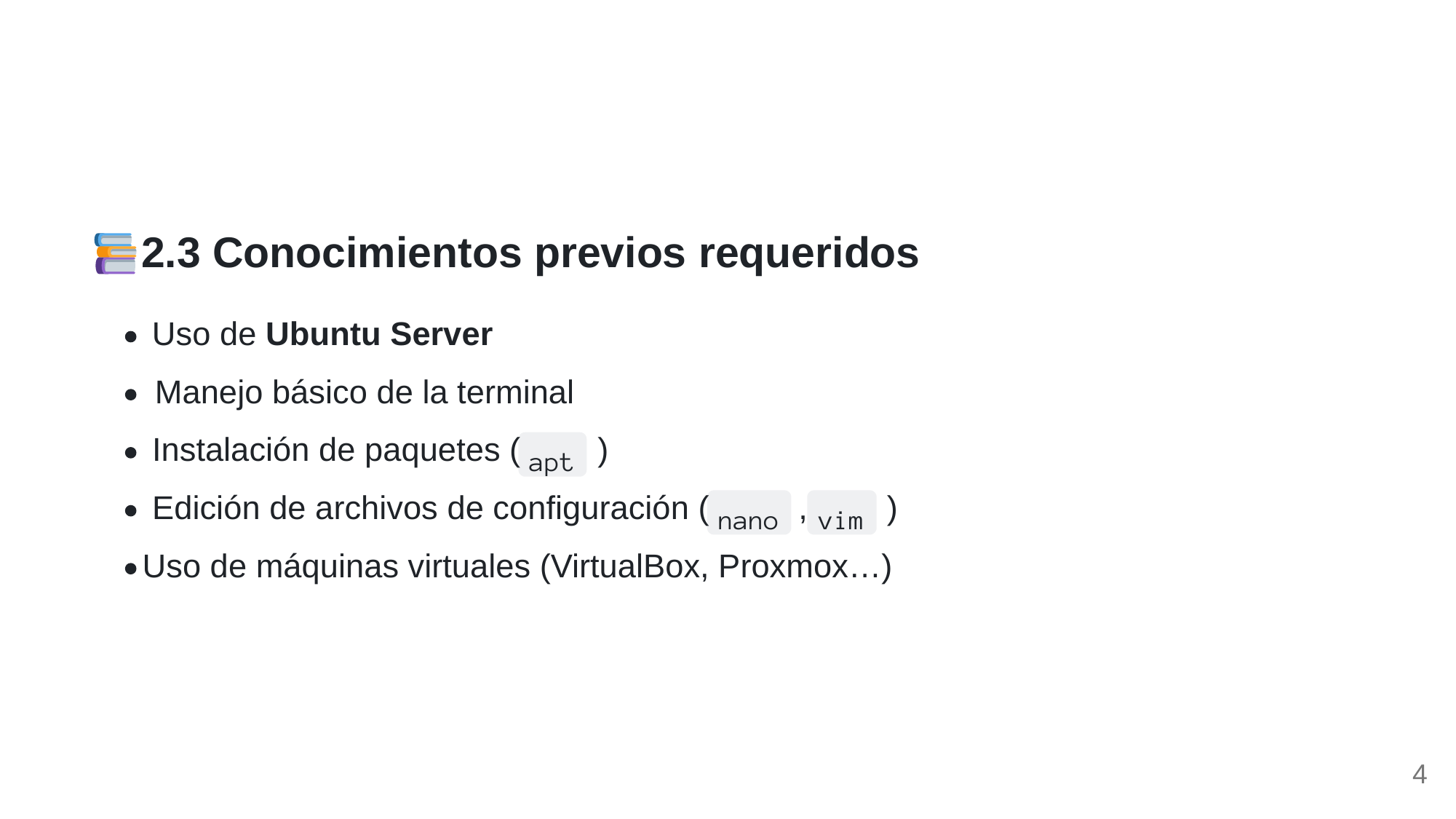

2.3 Conocimientos previos requeridos

Uso de Ubuntu Server

Manejo básico de la terminal

Instalación de paquetes (
)

apt

Edición de archivos de configuración (
,
)

nano
vim

Uso de máquinas virtuales (VirtualBox, Proxmox…)

4